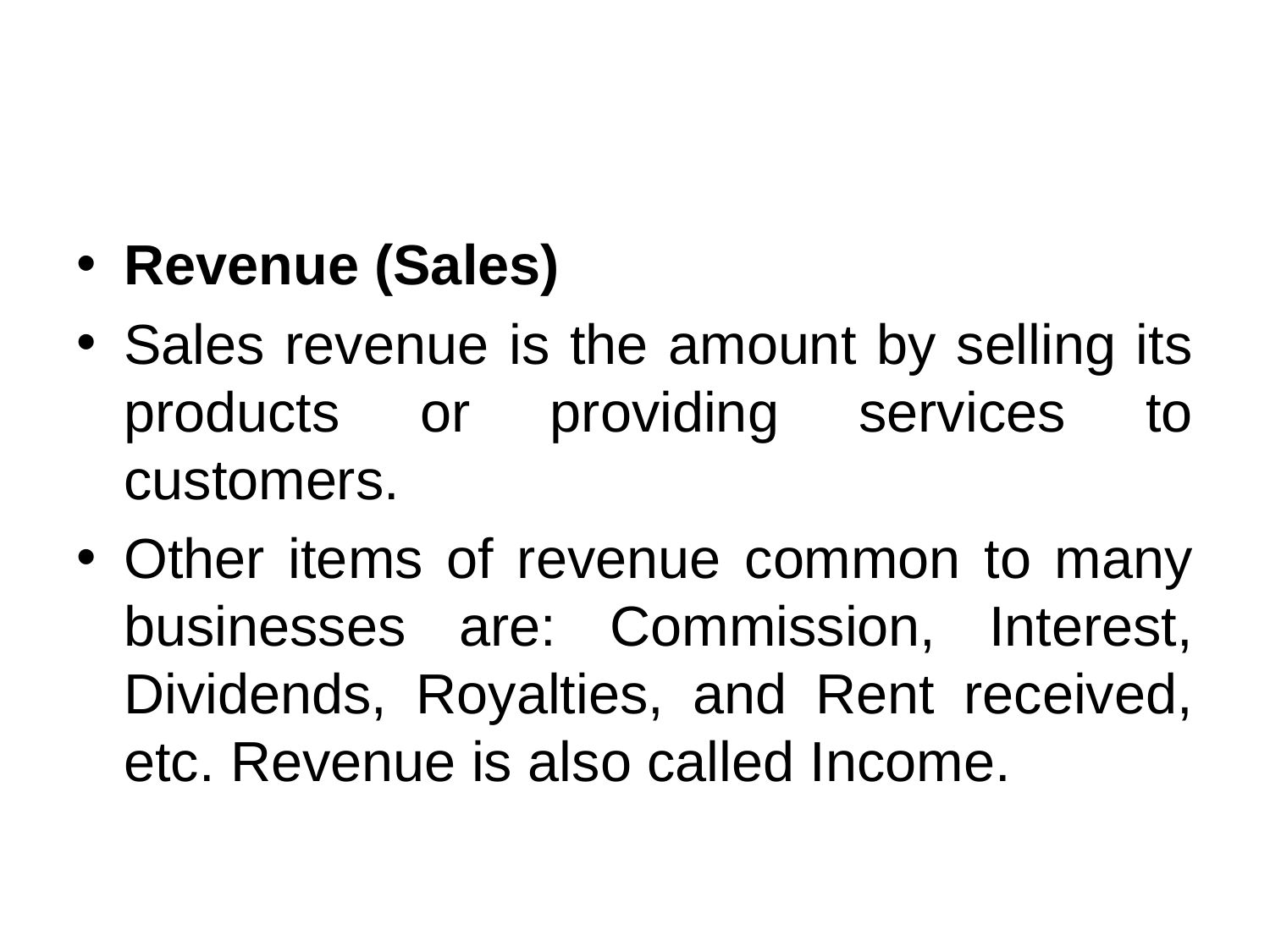

#
Revenue (Sales)
Sales revenue is the amount by selling its products or providing services to customers.
Other items of revenue common to many businesses are: Commission, Interest, Dividends, Royalties, and Rent received, etc. Revenue is also called Income.